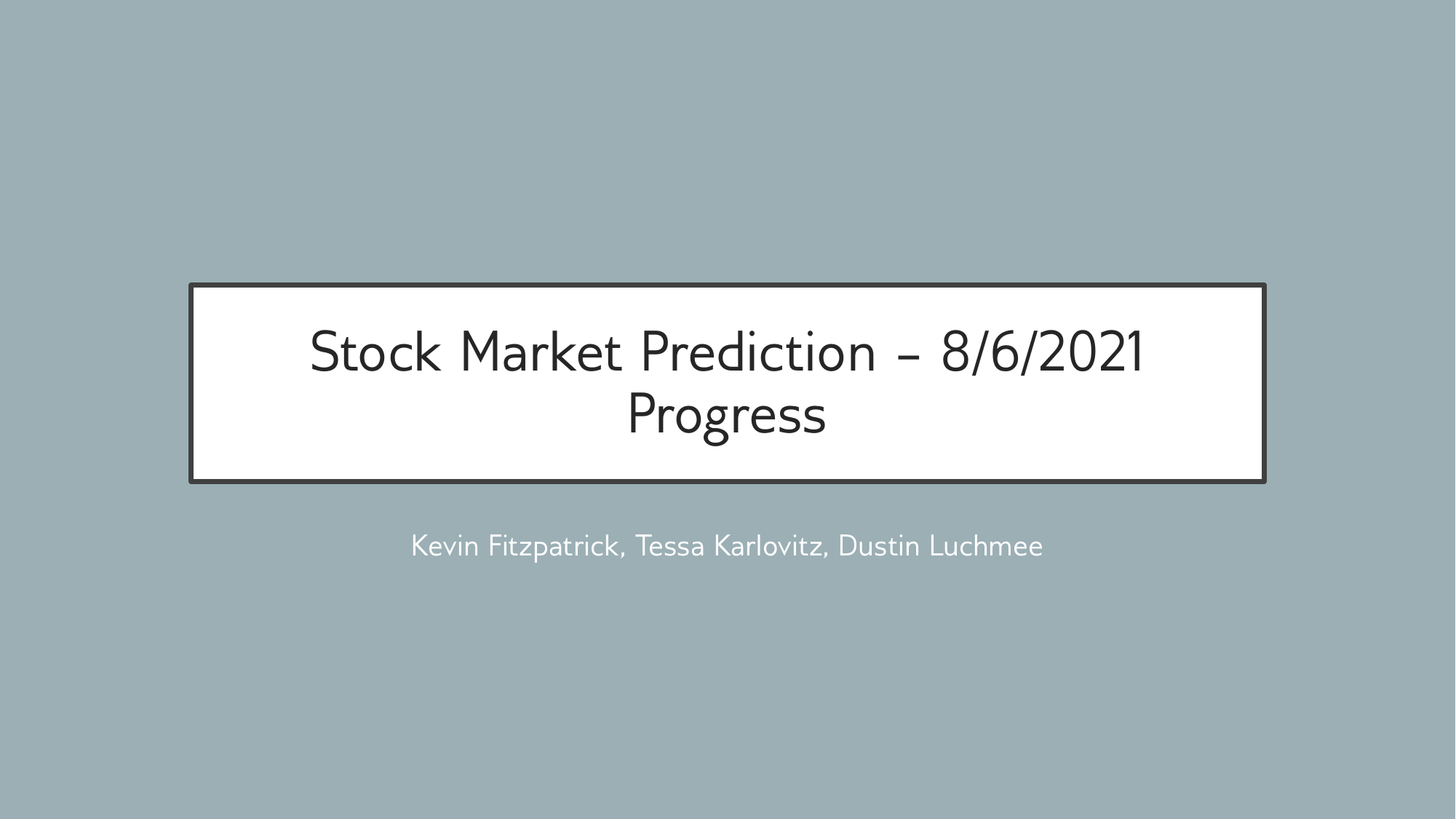

# Stock Market Prediction – 8/6/2021 Progress
Kevin Fitzpatrick, Tessa Karlovitz, Dustin Luchmee